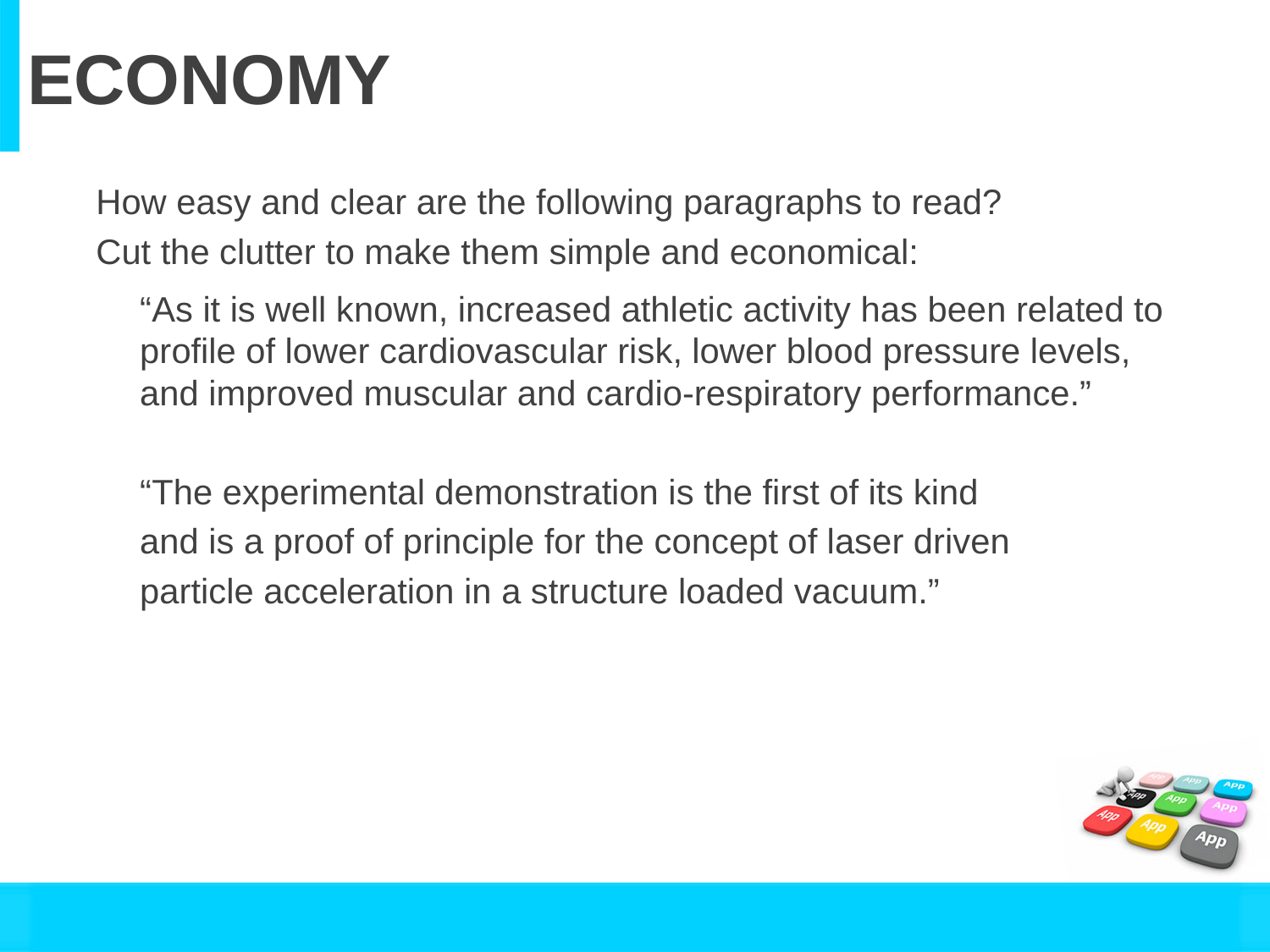

# ECONOMY
How easy and clear are the following paragraphs to read?
Cut the clutter to make them simple and economical:
“As it is well known, increased athletic activity has been related to  profile of lower cardiovascular risk, lower blood pressure levels,     and improved muscular and cardio-respiratory performance.”

“The experimental demonstration is the first of its kind
and is a proof of principle for the concept of laser driven
particle acceleration in a structure loaded vacuum.”